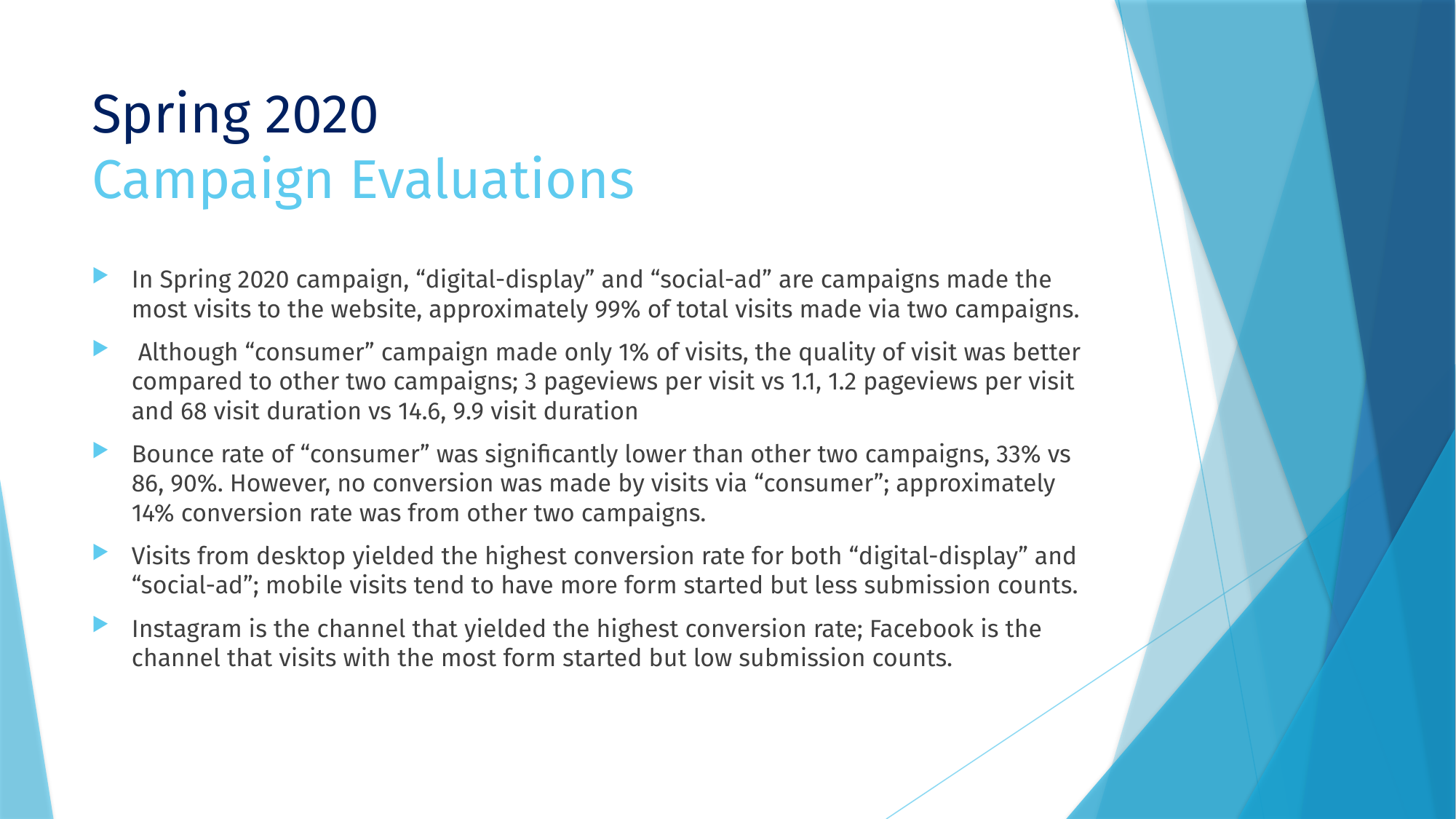

# Spring 2020 Campaign Evaluations
In Spring 2020 campaign, “digital-display” and “social-ad” are campaigns made the most visits to the website, approximately 99% of total visits made via two campaigns.
 Although “consumer” campaign made only 1% of visits, the quality of visit was better compared to other two campaigns; 3 pageviews per visit vs 1.1, 1.2 pageviews per visit and 68 visit duration vs 14.6, 9.9 visit duration
Bounce rate of “consumer” was significantly lower than other two campaigns, 33% vs 86, 90%. However, no conversion was made by visits via “consumer”; approximately 14% conversion rate was from other two campaigns.
Visits from desktop yielded the highest conversion rate for both “digital-display” and “social-ad”; mobile visits tend to have more form started but less submission counts.
Instagram is the channel that yielded the highest conversion rate; Facebook is the channel that visits with the most form started but low submission counts.